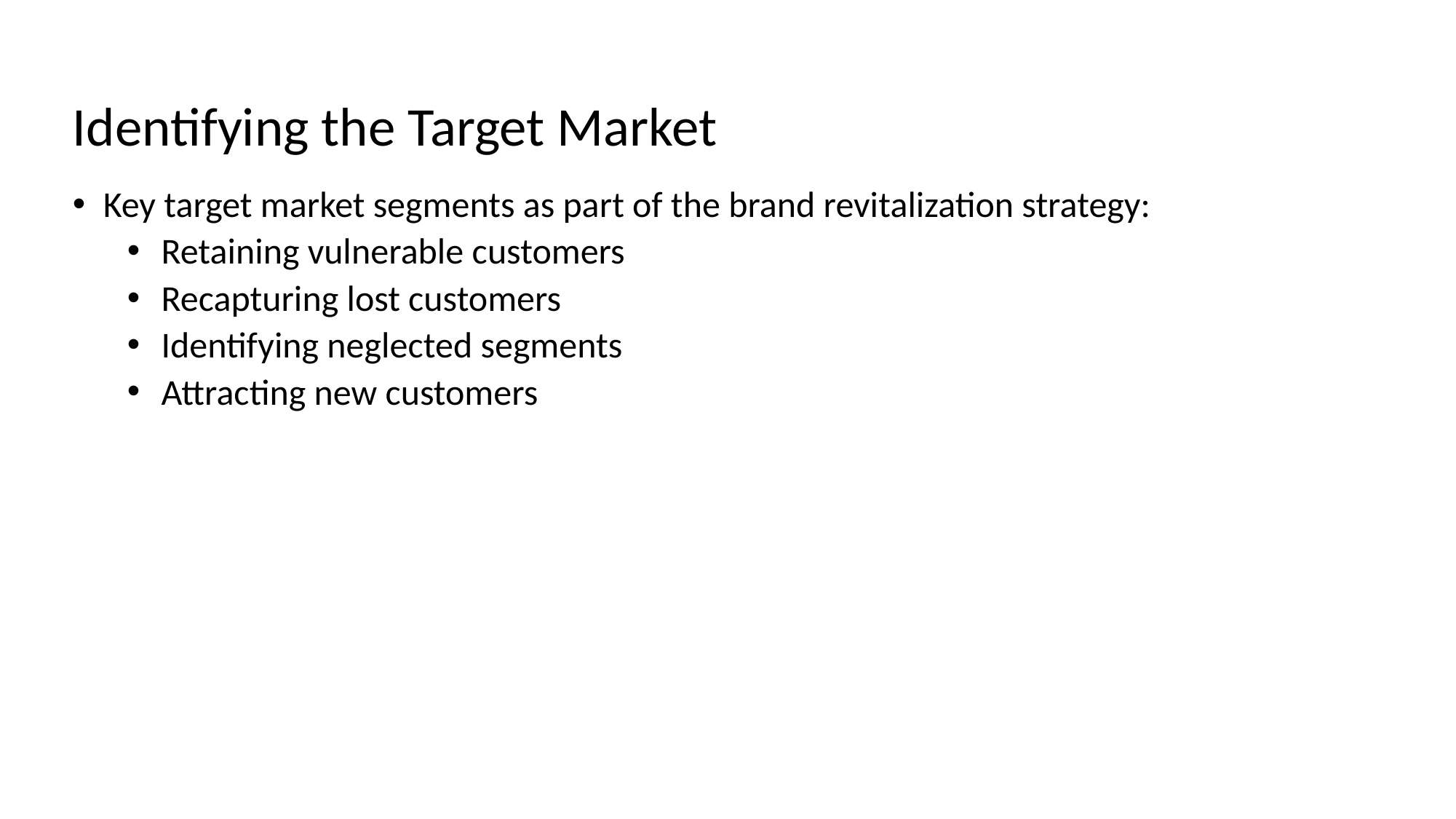

# Identifying the Target Market
Key target market segments as part of the brand revitalization strategy:
Retaining vulnerable customers
Recapturing lost customers
Identifying neglected segments
Attracting new customers